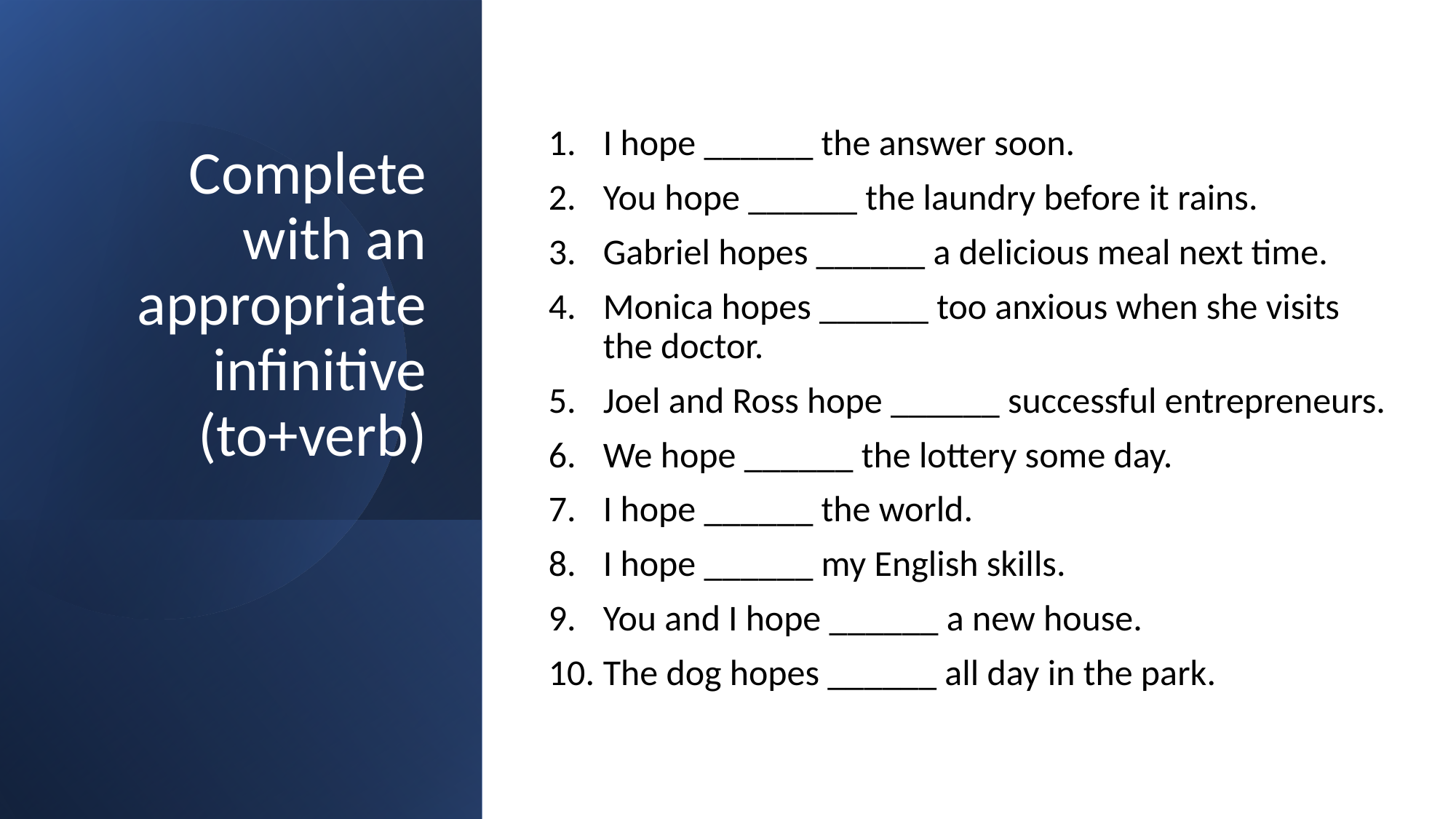

# Complete with an appropriate infinitive (to+verb)
I hope ______ the answer soon.
You hope ______ the laundry before it rains.
Gabriel hopes ______ a delicious meal next time.
Monica hopes ______ too anxious when she visits the doctor.
Joel and Ross hope ______ successful entrepreneurs.
We hope ______ the lottery some day.
I hope ______ the world.
I hope ______ my English skills.
You and I hope ______ a new house.
The dog hopes ______ all day in the park.